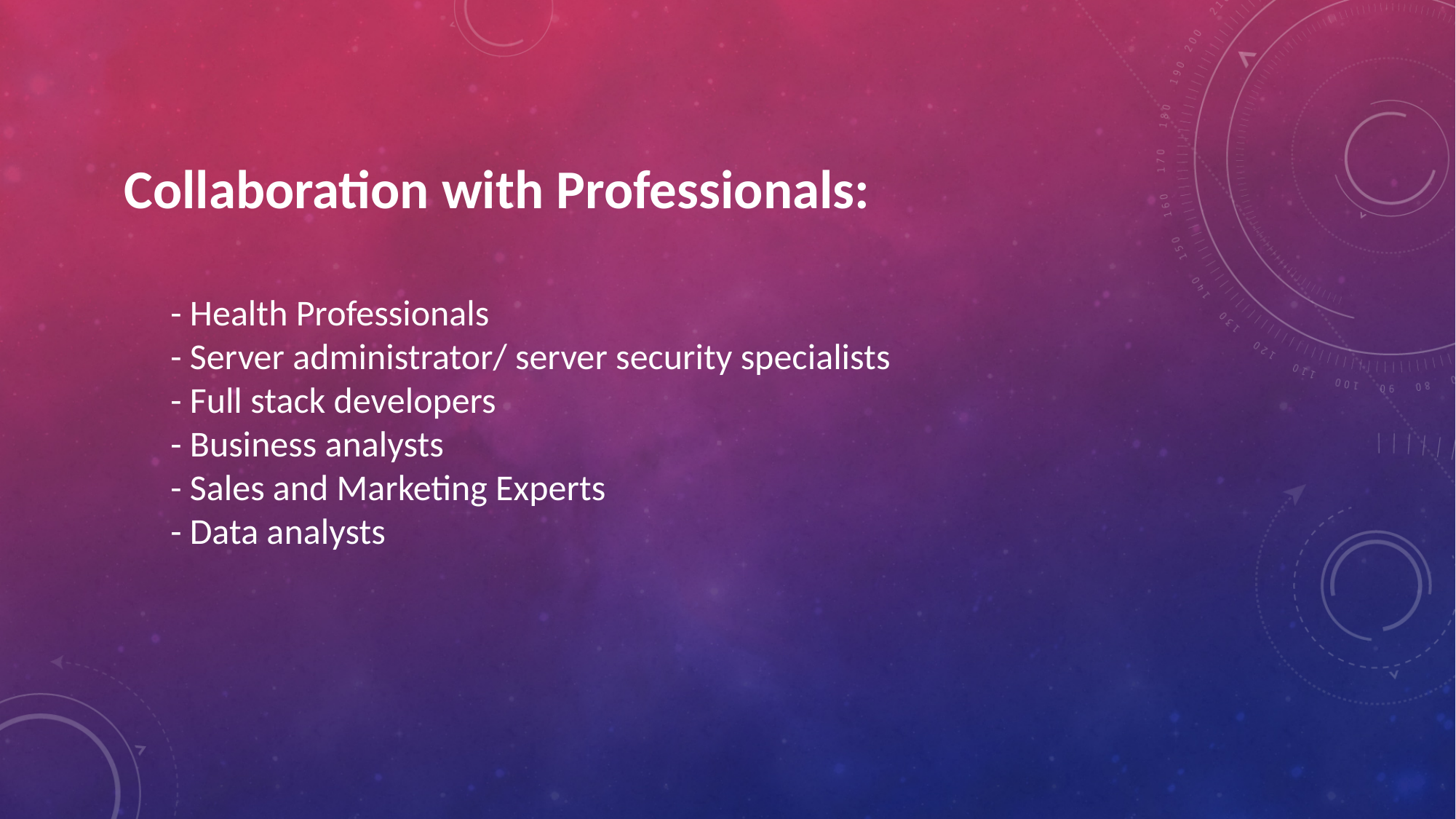

Collaboration with Professionals:
- Health Professionals
- Server administrator/ server security specialists
- Full stack developers
- Business analysts
- Sales and Marketing Experts
- Data analysts